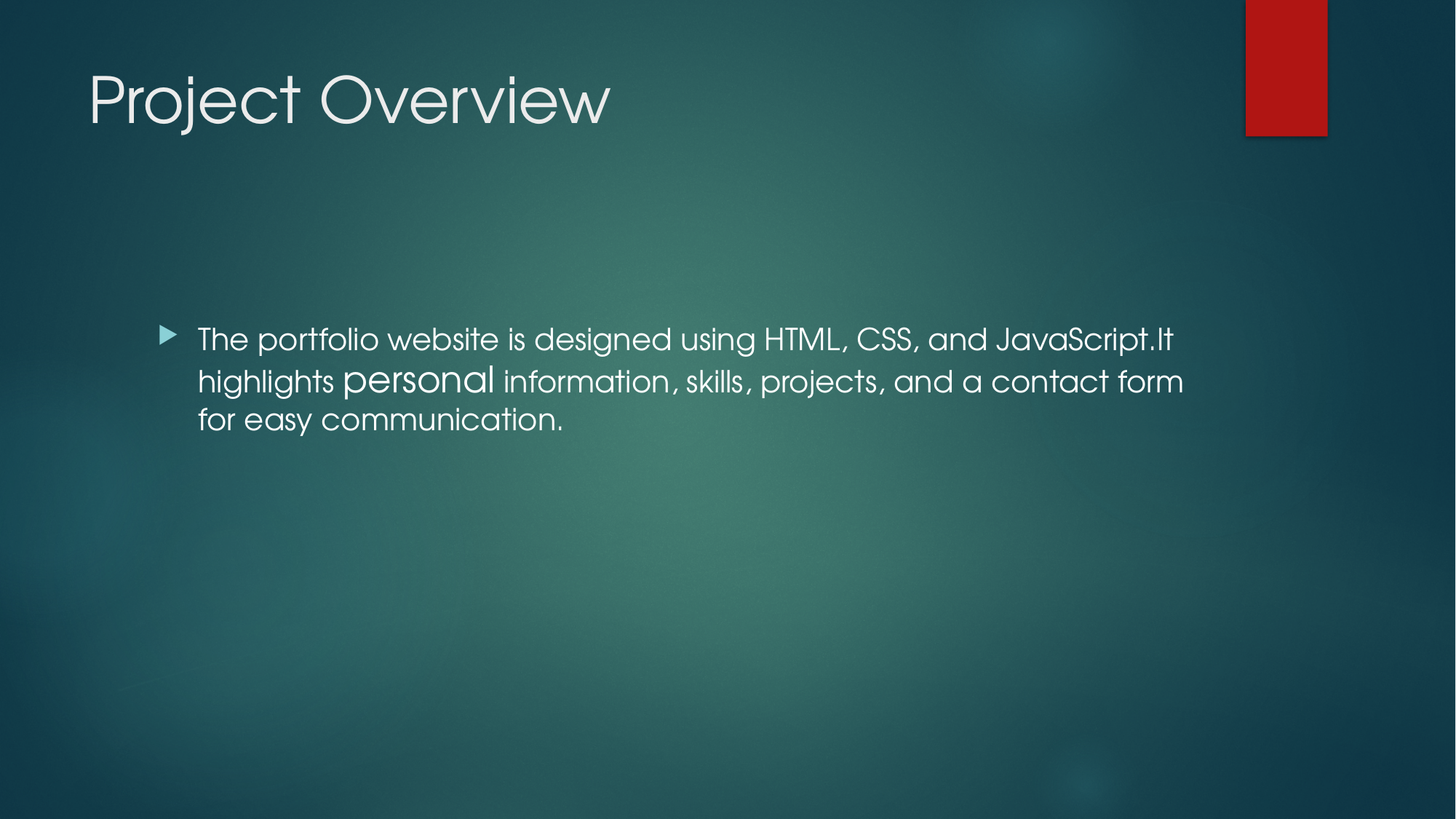

# Project Overview
The portfolio website is designed using HTML, CSS, and JavaScript.It highlights personal information, skills, projects, and a contact form for easy communication.